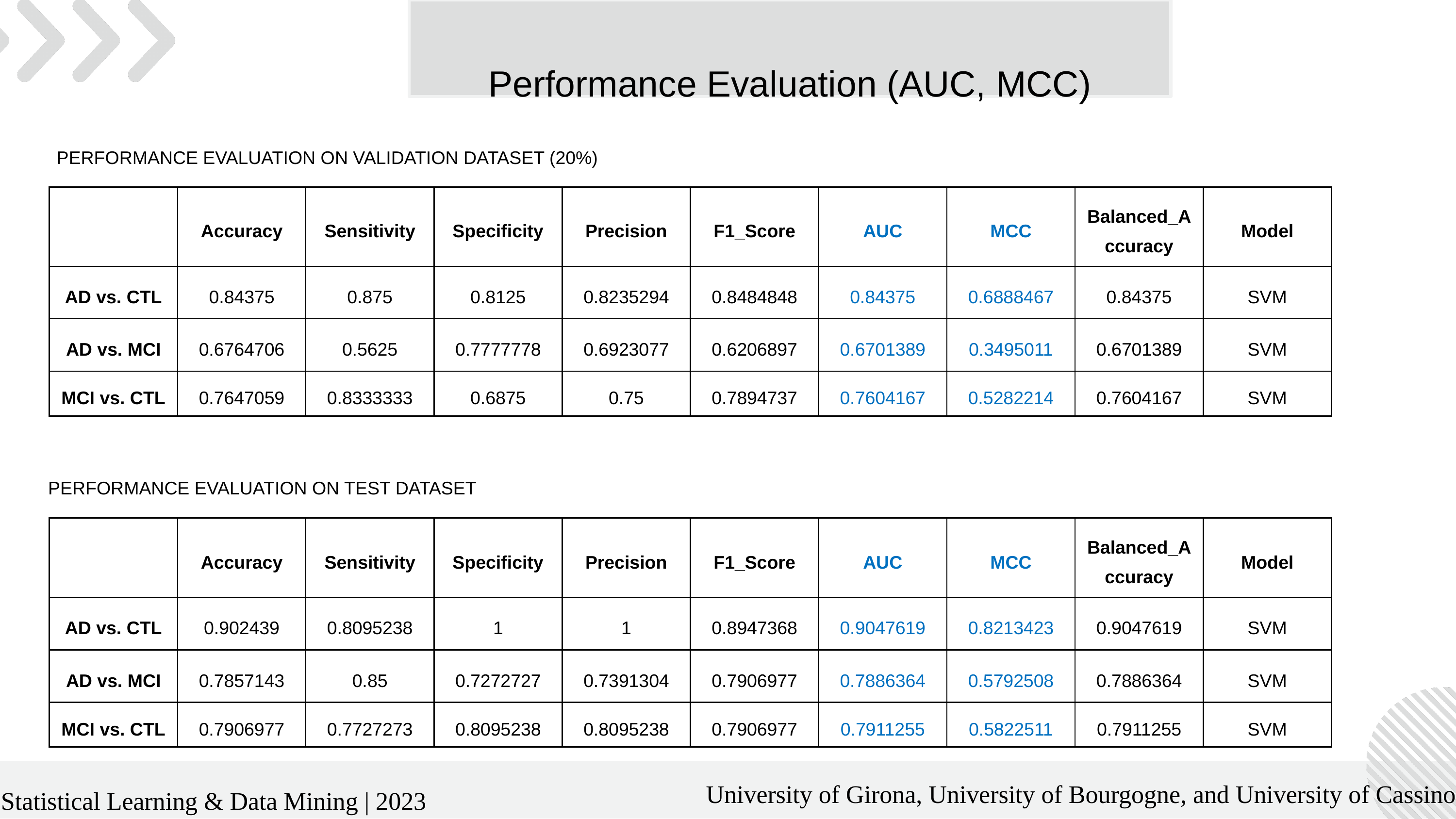

Performance Evaluation (AUC, MCC)
PERFORMANCE EVALUATION ON VALIDATION DATASET (20%)
|  | Accuracy | Sensitivity | Specificity | Precision | F1\_Score | AUC | MCC | Balanced\_Accuracy | Model |
| --- | --- | --- | --- | --- | --- | --- | --- | --- | --- |
| AD vs. CTL | 0.84375 | 0.875 | 0.8125 | 0.8235294 | 0.8484848 | 0.84375 | 0.6888467 | 0.84375 | SVM |
| AD vs. MCI | 0.6764706 | 0.5625 | 0.7777778 | 0.6923077 | 0.6206897 | 0.6701389 | 0.3495011 | 0.6701389 | SVM |
| MCI vs. CTL | 0.7647059 | 0.8333333 | 0.6875 | 0.75 | 0.7894737 | 0.7604167 | 0.5282214 | 0.7604167 | SVM |
PERFORMANCE EVALUATION ON TEST DATASET
|  | Accuracy | Sensitivity | Specificity | Precision | F1\_Score | AUC | MCC | Balanced\_Accuracy | Model |
| --- | --- | --- | --- | --- | --- | --- | --- | --- | --- |
| AD vs. CTL | 0.902439 | 0.8095238 | 1 | 1 | 0.8947368 | 0.9047619 | 0.8213423 | 0.9047619 | SVM |
| AD vs. MCI | 0.7857143 | 0.85 | 0.7272727 | 0.7391304 | 0.7906977 | 0.7886364 | 0.5792508 | 0.7886364 | SVM |
| MCI vs. CTL | 0.7906977 | 0.7727273 | 0.8095238 | 0.8095238 | 0.7906977 | 0.7911255 | 0.5822511 | 0.7911255 | SVM |

University of Girona, University of Bourgogne, and University of Cassino

Statistical Learning & Data Mining | 2023